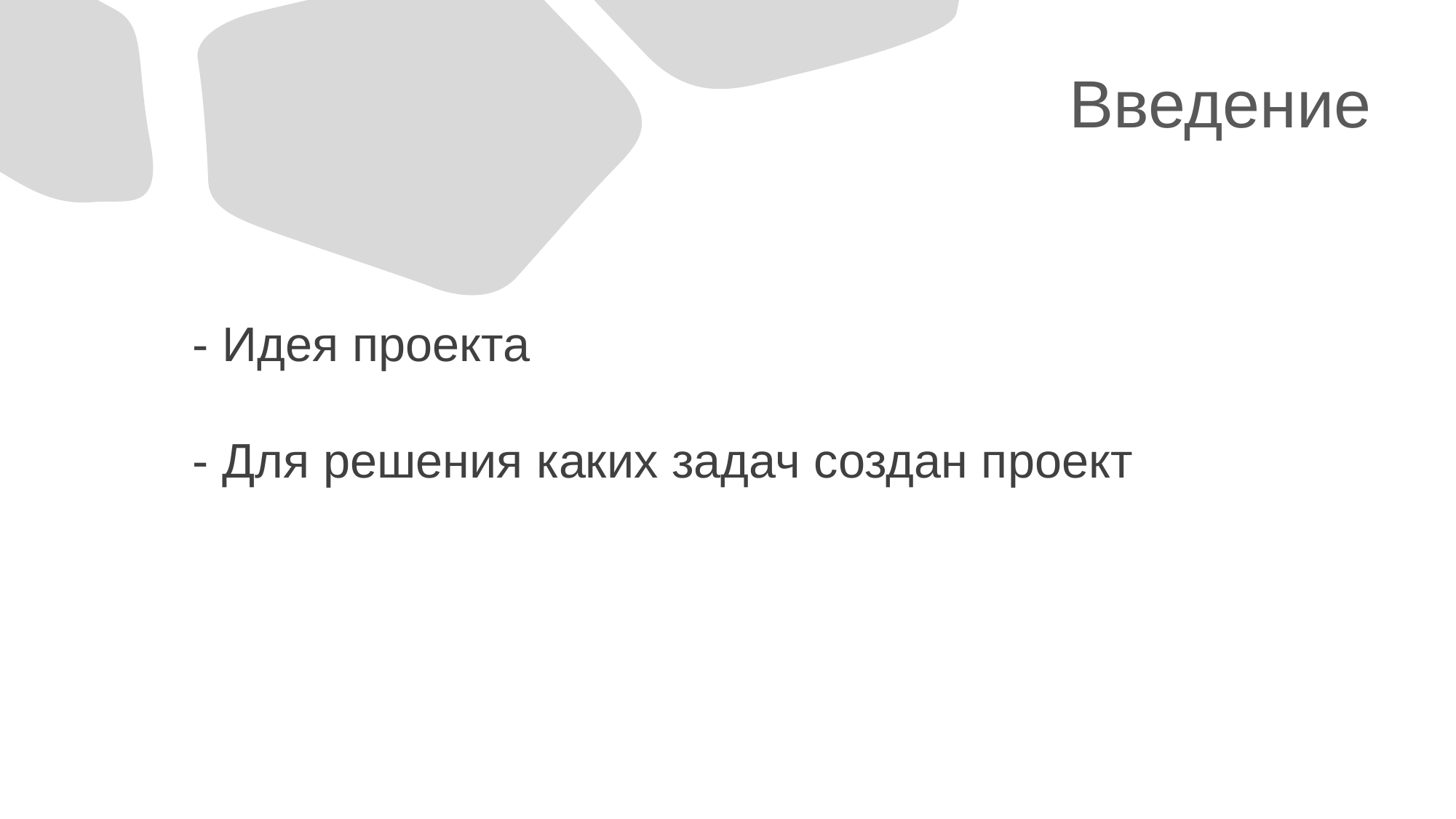

# Введение

	- Идея проекта

	- Для решения каких задач создан проект